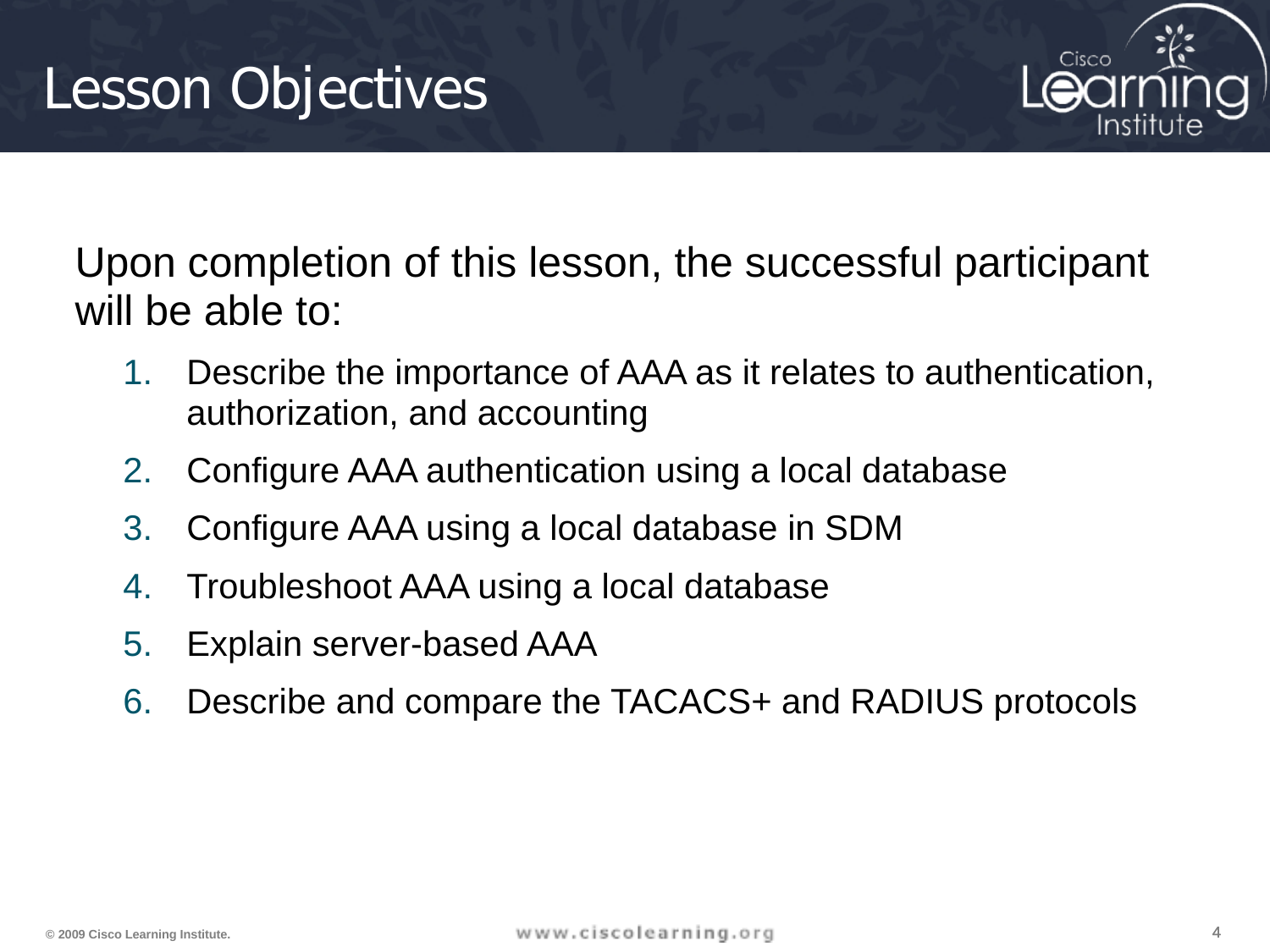

# Lesson Objectives
Upon completion of this lesson, the successful participant will be able to:
Describe the importance of AAA as it relates to authentication, authorization, and accounting
Configure AAA authentication using a local database
Configure AAA using a local database in SDM
Troubleshoot AAA using a local database
Explain server-based AAA
Describe and compare the TACACS+ and RADIUS protocols